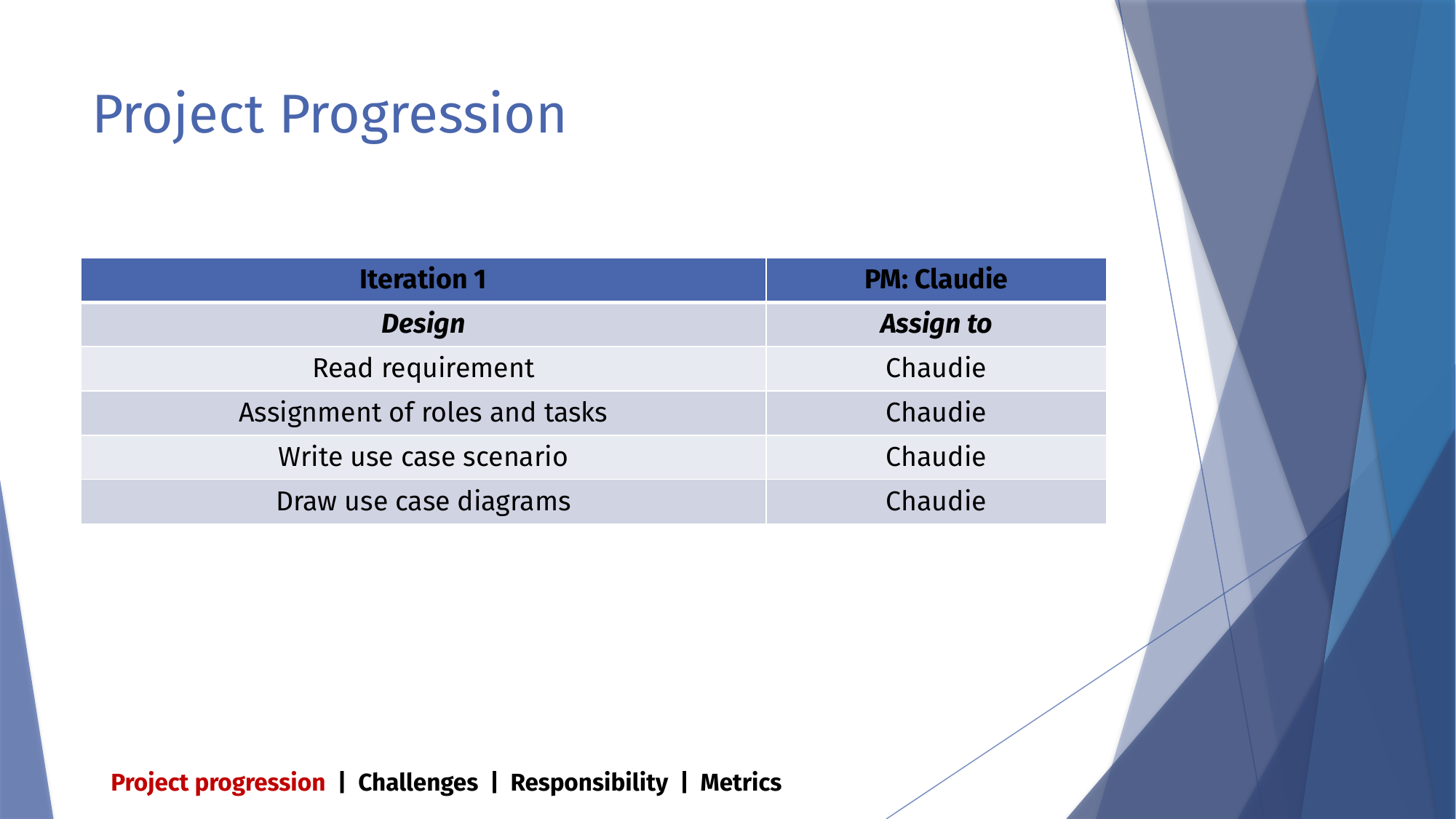

# Project Progression
| Iteration 1 | PM: Claudie |
| --- | --- |
| Design | Assign to |
| Read requirement | Chaudie |
| Assignment of roles and tasks | Chaudie |
| Write use case scenario | Chaudie |
| Draw use case diagrams | Chaudie |
Project progression  |  Challenges  |  Responsibility  |  Metrics